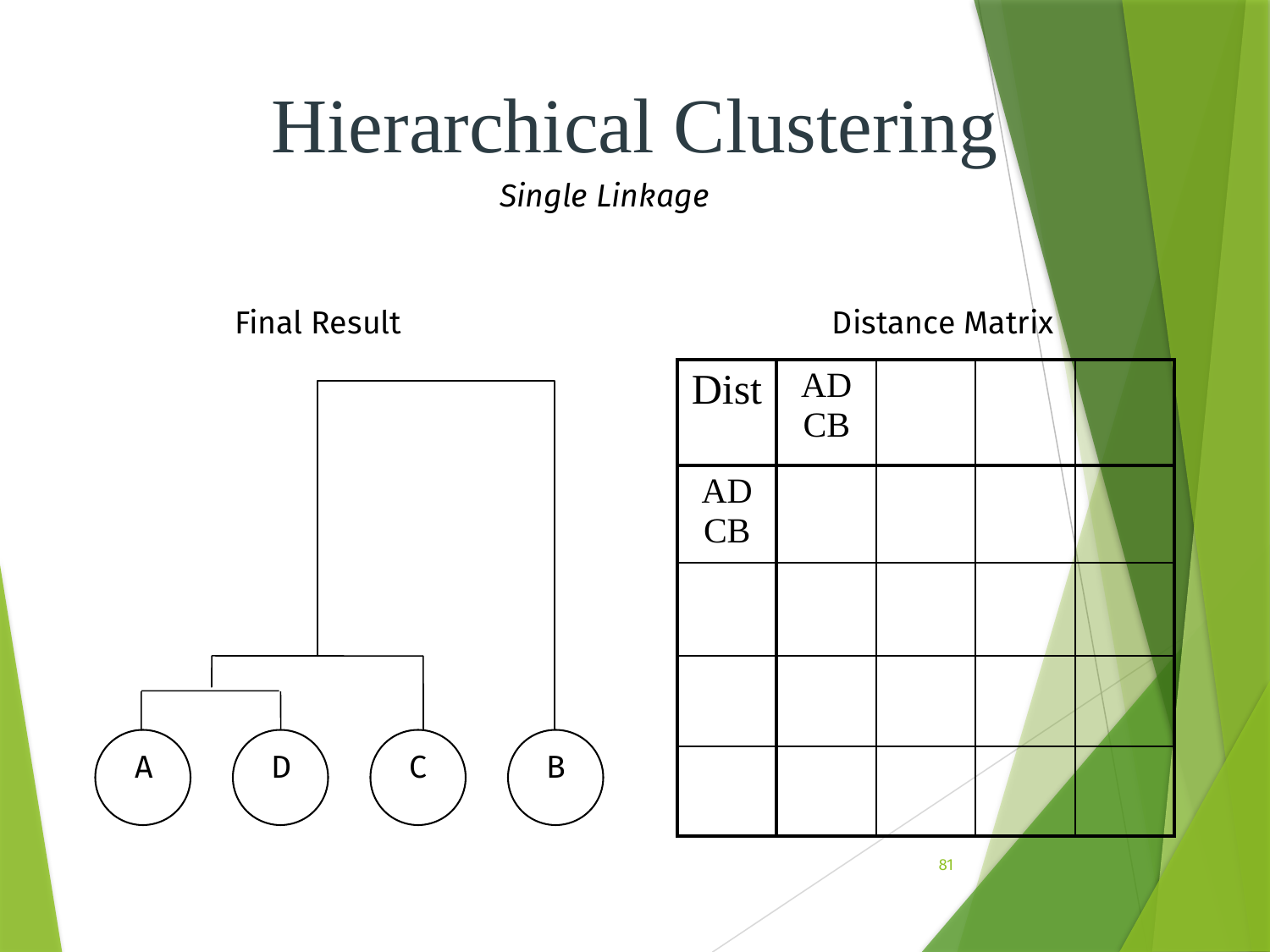

Hierarchical Clustering
Single Linkage
Final Result
Distance Matrix
| Dist | ADCB |  |  |  |
| --- | --- | --- | --- | --- |
| ADCB |  |  |  |  |
|  |  |  |  |  |
|  |  |  |  |  |
|  |  |  |  |  |

A

D

C

B
81